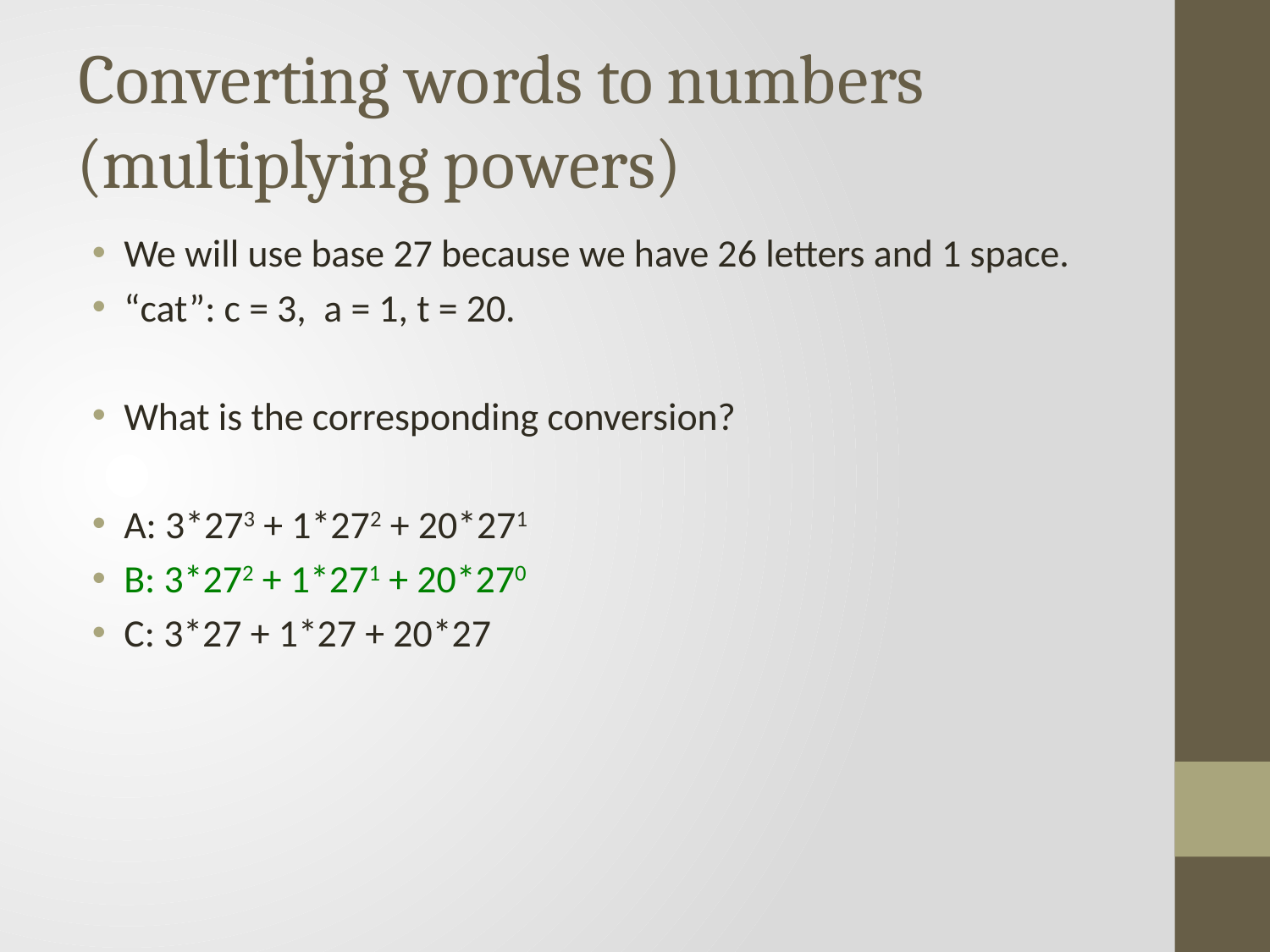

# Converting words to numbers (multiplying powers)
We will use base 27 because we have 26 letters and 1 space.
“cat”: c = 3,  a = 1, t = 20.

What is the corresponding conversion?

A: 3*273 + 1*272 + 20*271
B: 3*272 + 1*271 + 20*270
C: 3*27 + 1*27 + 20*27